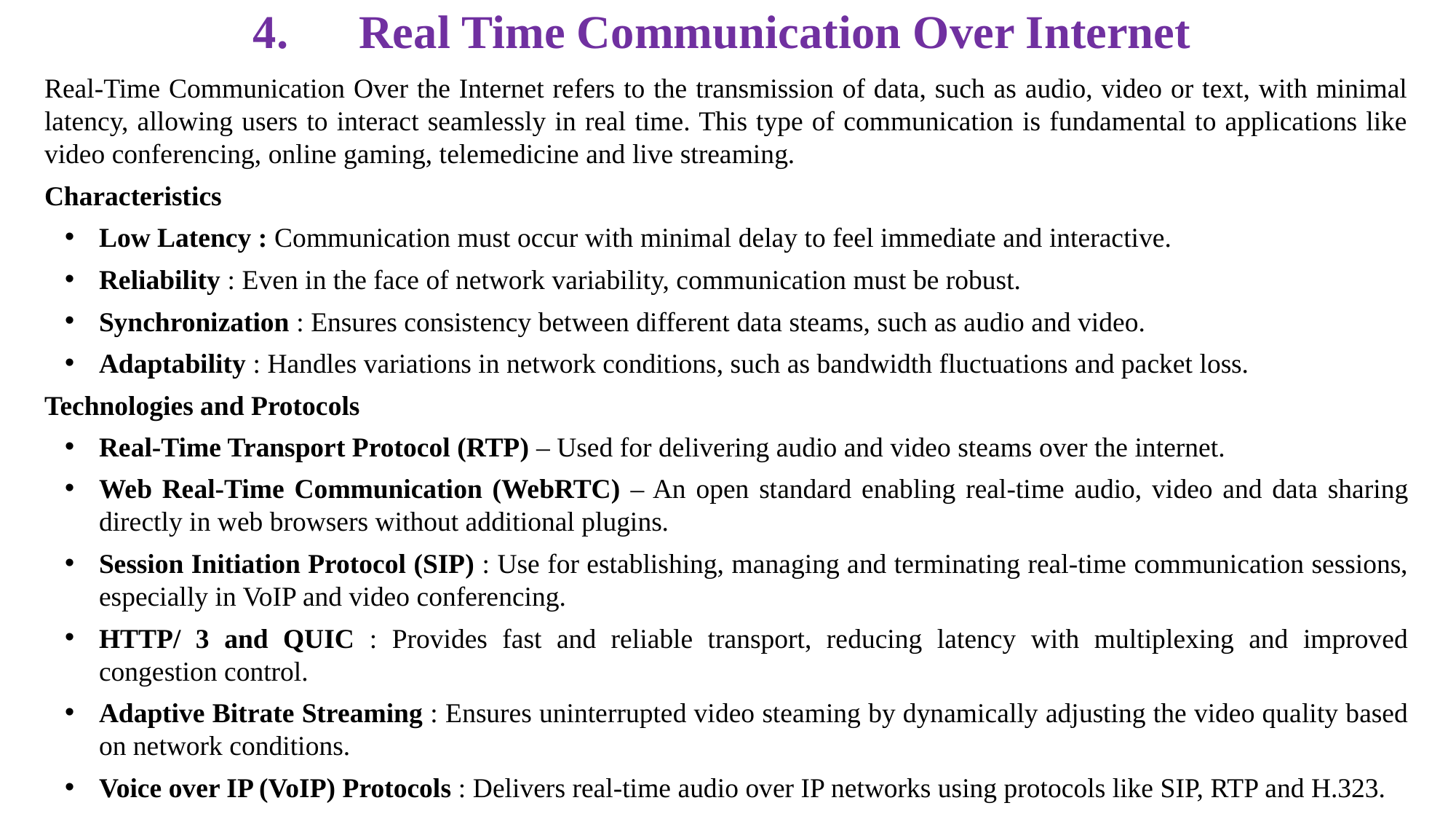

# Real Time Communication Over Internet
Real-Time Communication Over the Internet refers to the transmission of data, such as audio, video or text, with minimal latency, allowing users to interact seamlessly in real time. This type of communication is fundamental to applications like video conferencing, online gaming, telemedicine and live streaming.
Characteristics
Low Latency : Communication must occur with minimal delay to feel immediate and interactive.
Reliability : Even in the face of network variability, communication must be robust.
Synchronization : Ensures consistency between different data steams, such as audio and video.
Adaptability : Handles variations in network conditions, such as bandwidth fluctuations and packet loss.
Technologies and Protocols
Real-Time Transport Protocol (RTP) – Used for delivering audio and video steams over the internet.
Web Real-Time Communication (WebRTC) – An open standard enabling real-time audio, video and data sharing directly in web browsers without additional plugins.
Session Initiation Protocol (SIP) : Use for establishing, managing and terminating real-time communication sessions, especially in VoIP and video conferencing.
HTTP/ 3 and QUIC : Provides fast and reliable transport, reducing latency with multiplexing and improved congestion control.
Adaptive Bitrate Streaming : Ensures uninterrupted video steaming by dynamically adjusting the video quality based on network conditions.
Voice over IP (VoIP) Protocols : Delivers real-time audio over IP networks using protocols like SIP, RTP and H.323.